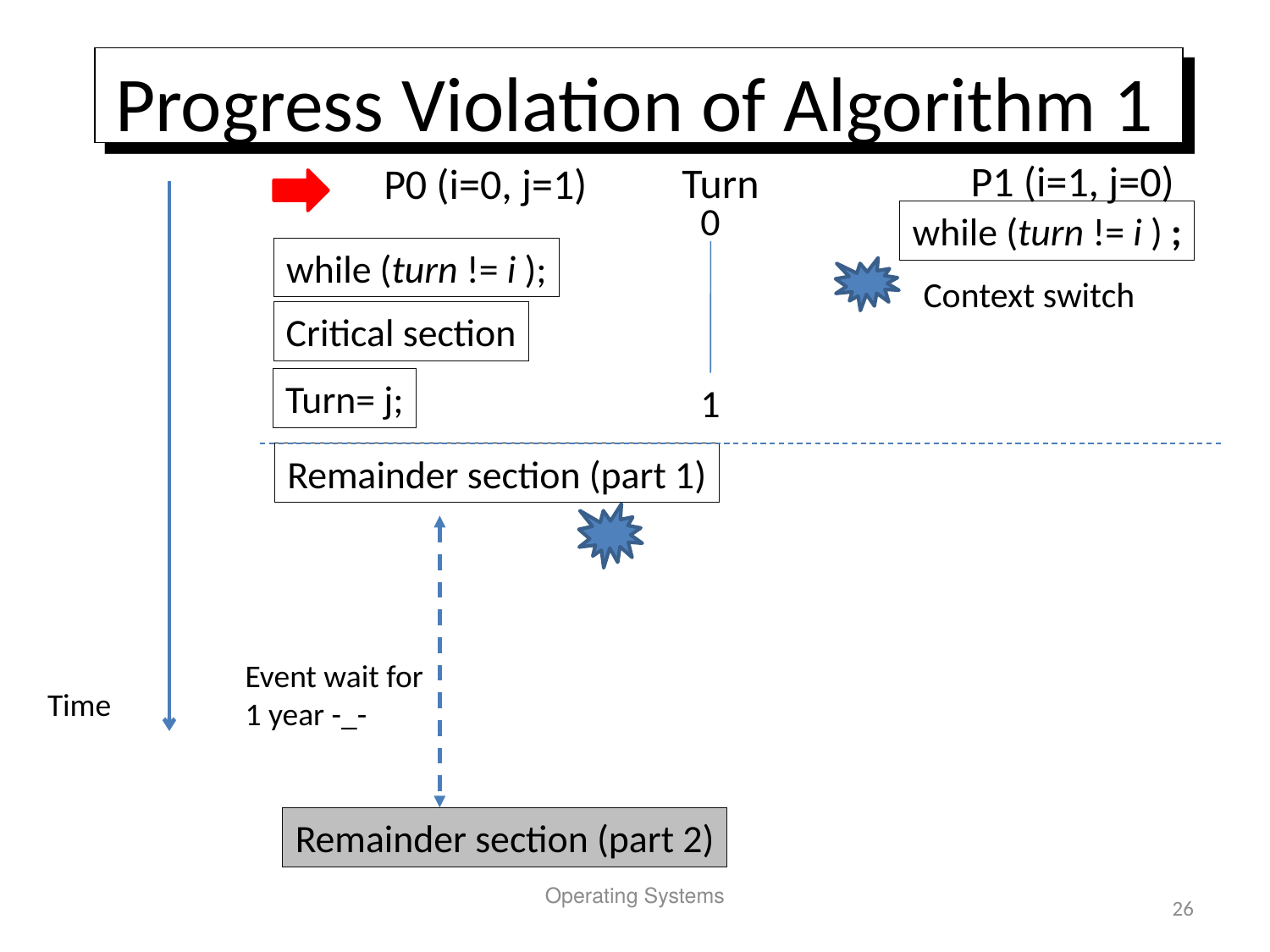

# Progress Violation of Algorithm 1

P1 (i=1, j=0)
Turn
P0 (i=0, j=1)

0
while (turn != i ) ;
while (turn != i );

Context switch
Critical section
Turn= j;
1
Remainder section (part 1)

Event wait for
1 year -_-
Time
Remainder section (part 2)
Operating Systems

26